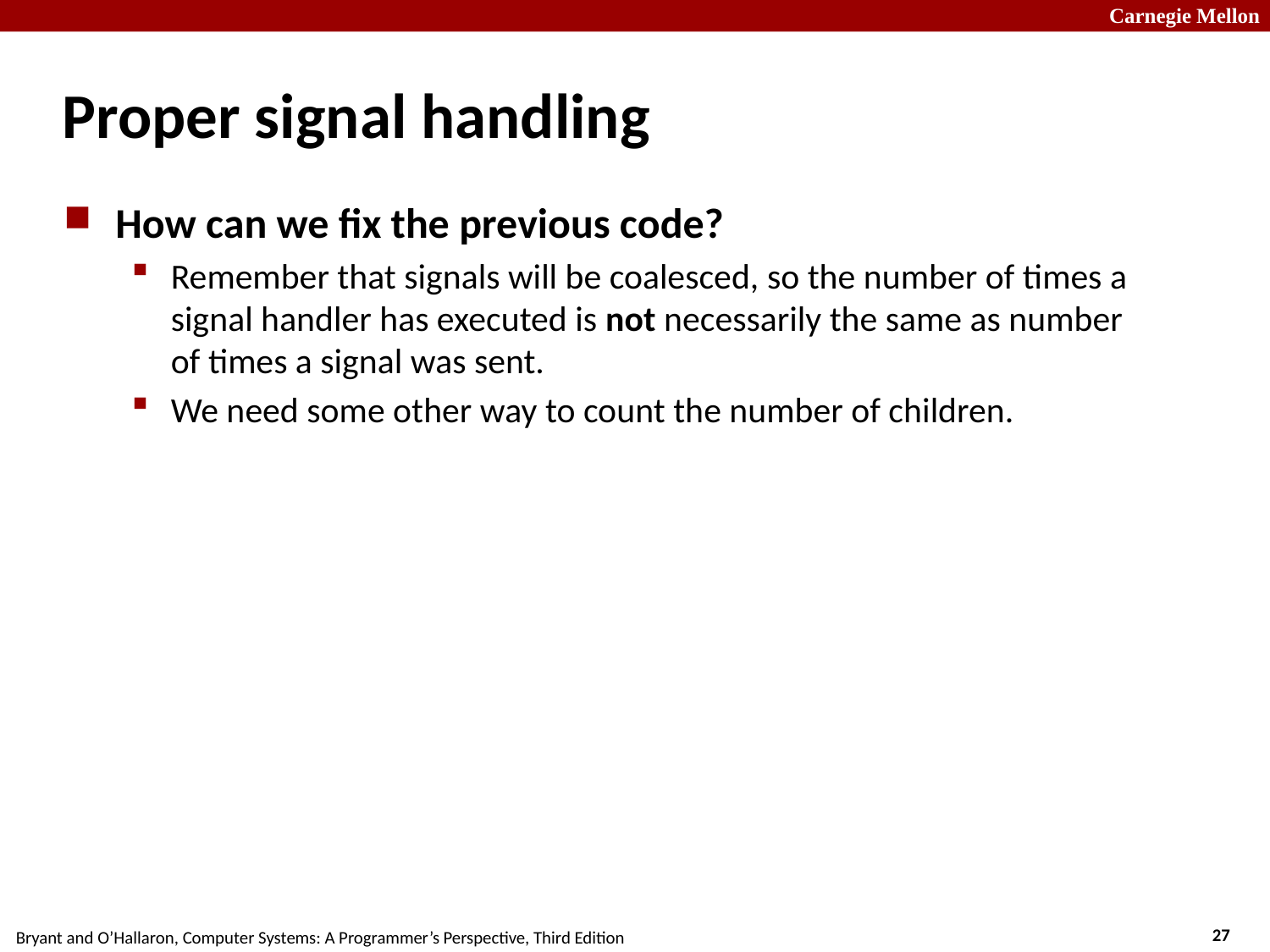

# Proper signal handling
How can we fix the previous code?
Remember that signals will be coalesced, so the number of times a signal handler has executed is not necessarily the same as number of times a signal was sent.
We need some other way to count the number of children.